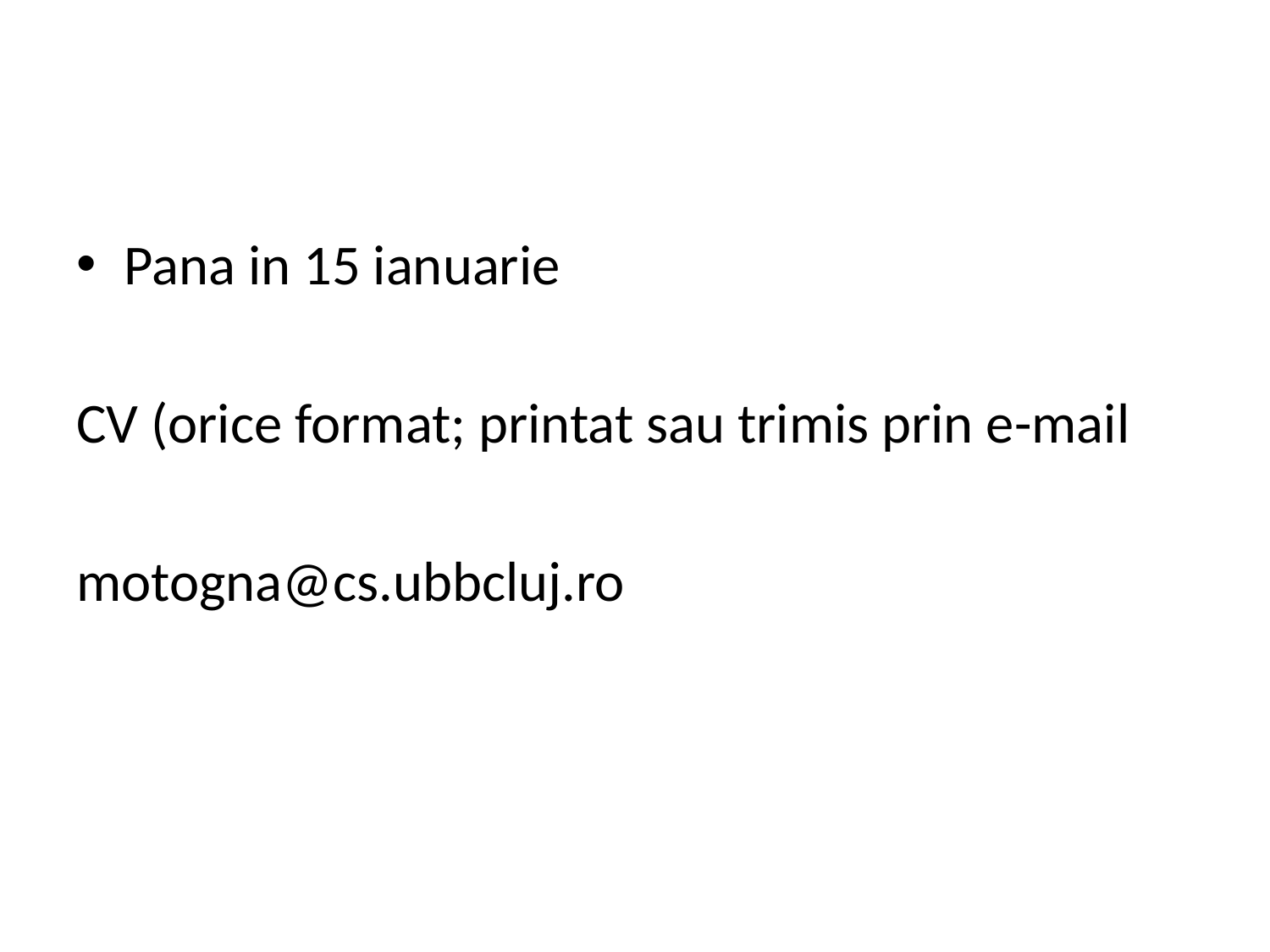

#
Pana in 15 ianuarie

CV (orice format; printat sau trimis prin e-mail

motogna@cs.ubbcluj.ro